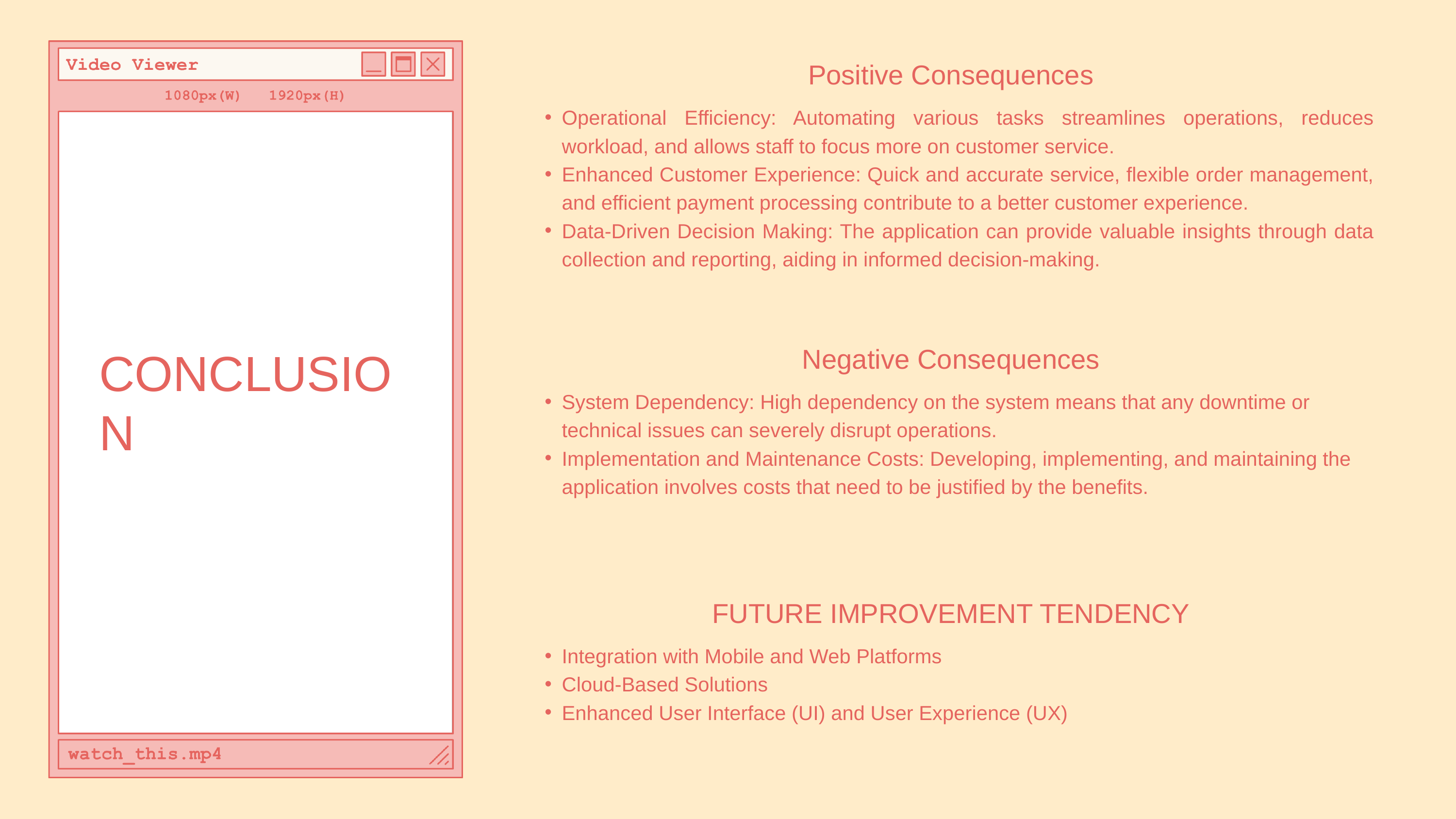

Positive Consequences
Operational Efficiency: Automating various tasks streamlines operations, reduces workload, and allows staff to focus more on customer service.
Enhanced Customer Experience: Quick and accurate service, flexible order management, and efficient payment processing contribute to a better customer experience.
Data-Driven Decision Making: The application can provide valuable insights through data collection and reporting, aiding in informed decision-making.

CONCLUSION
Negative Consequences
System Dependency: High dependency on the system means that any downtime or technical issues can severely disrupt operations.
Implementation and Maintenance Costs: Developing, implementing, and maintaining the application involves costs that need to be justified by the benefits.

FUTURE IMPROVEMENT TENDENCY
Integration with Mobile and Web Platforms
Cloud-Based Solutions
Enhanced User Interface (UI) and User Experience (UX)